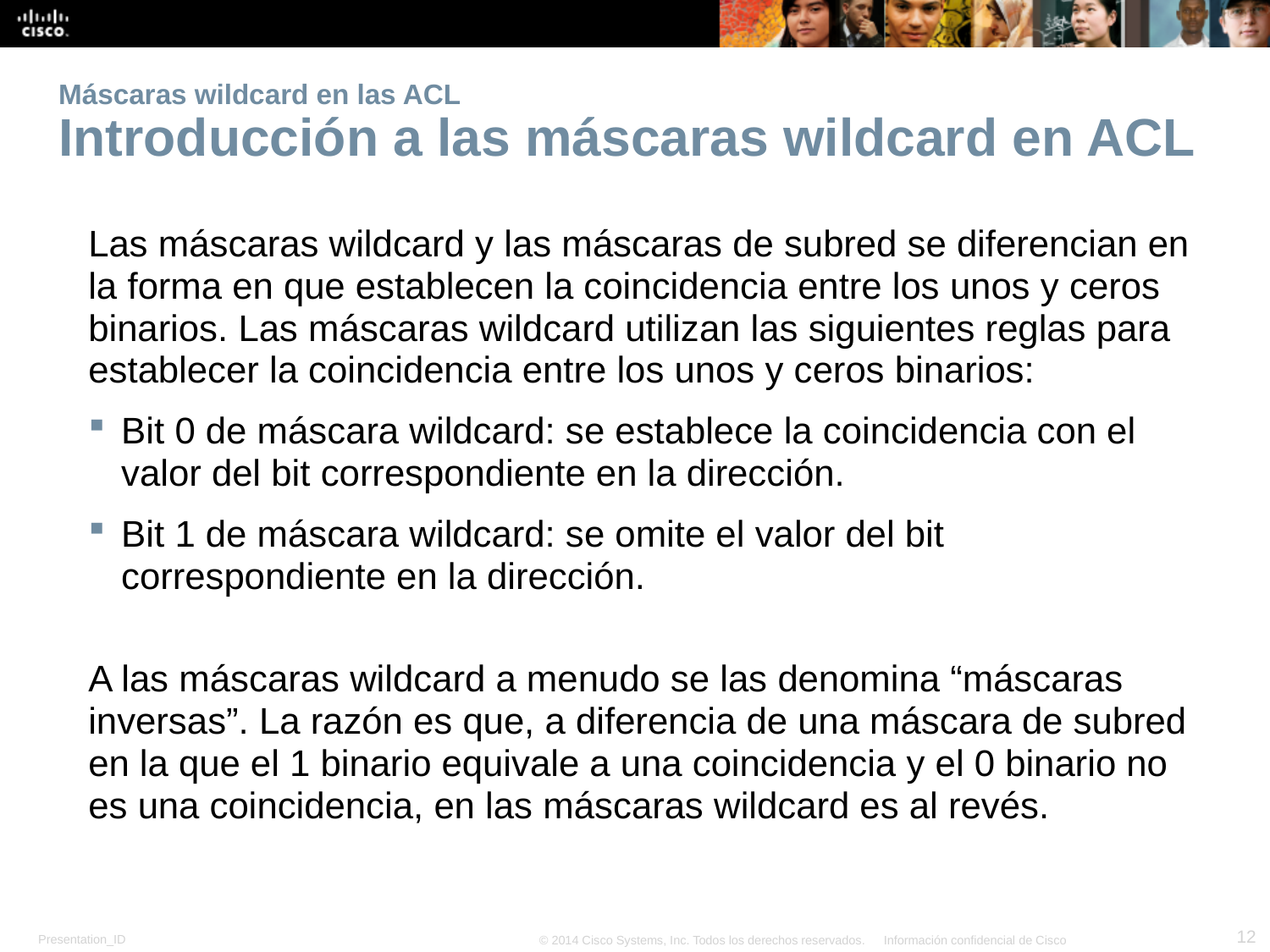

# Máscaras wildcard en las ACL Introducción a las máscaras wildcard en ACL
Las máscaras wildcard y las máscaras de subred se diferencian en la forma en que establecen la coincidencia entre los unos y ceros binarios. Las máscaras wildcard utilizan las siguientes reglas para establecer la coincidencia entre los unos y ceros binarios:
Bit 0 de máscara wildcard: se establece la coincidencia con el valor del bit correspondiente en la dirección.
Bit 1 de máscara wildcard: se omite el valor del bit correspondiente en la dirección.
A las máscaras wildcard a menudo se las denomina “máscaras inversas”. La razón es que, a diferencia de una máscara de subred en la que el 1 binario equivale a una coincidencia y el 0 binario no es una coincidencia, en las máscaras wildcard es al revés.